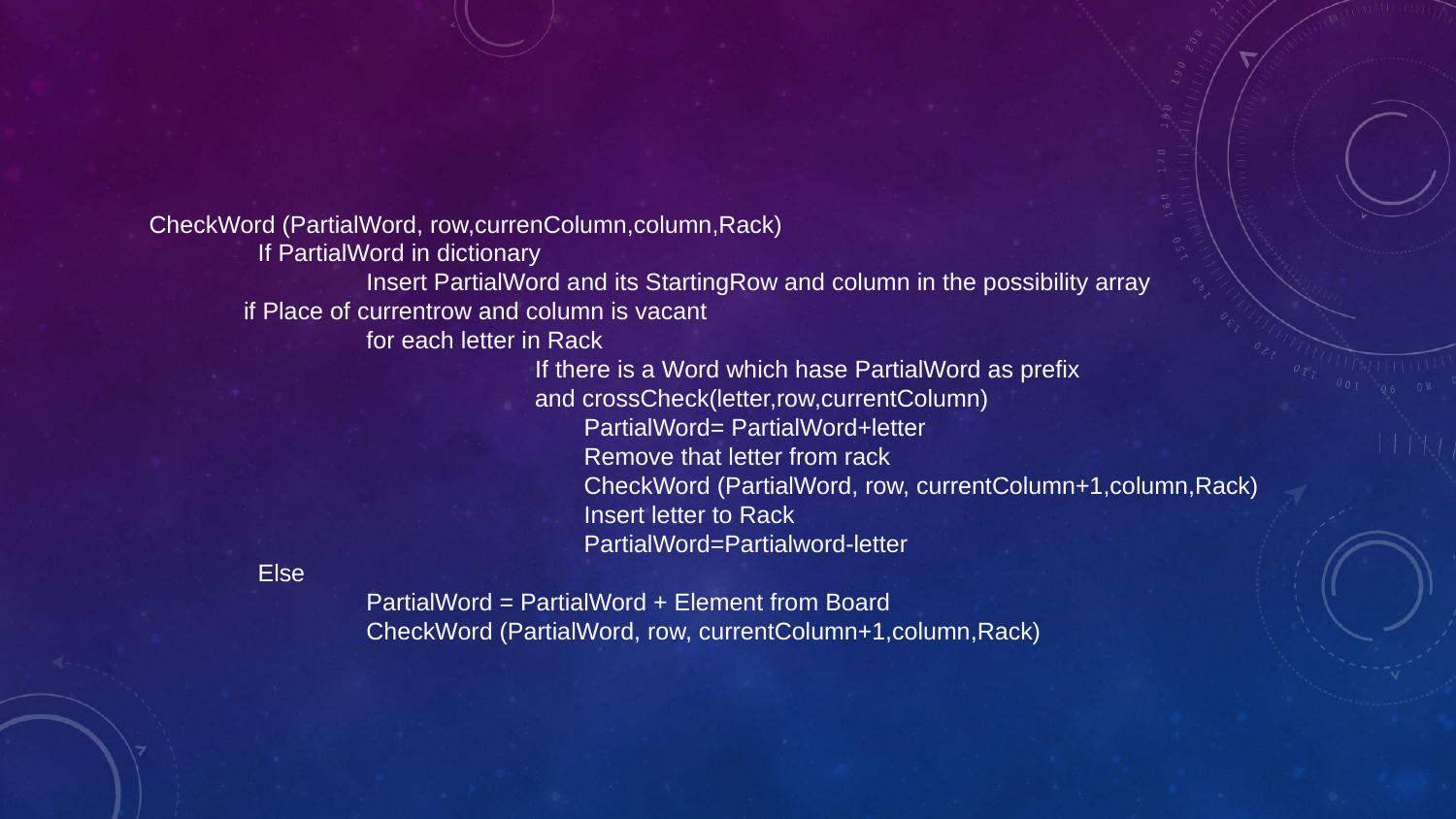

CheckWord (PartialWord, row,currenColumn,column,Rack)
                If PartialWord in dictionary
                                Insert PartialWord and its StartingRow and column in the possibility array
	if Place of currentrow and column is vacant
                                for each letter in Rack
			If there is a Word which hase PartialWord as prefix
			and crossCheck(letter,row,currentColumn)
                                                                PartialWord= PartialWord+letter
                                                                Remove that letter from rack
                                                                CheckWord (PartialWord, row, currentColumn+1,column,Rack)
                                                                Insert letter to Rack
                                                                PartialWord=Partialword-letter
                Else
                                PartialWord = PartialWord + Element from Board
                                CheckWord (PartialWord, row, currentColumn+1,column,Rack)